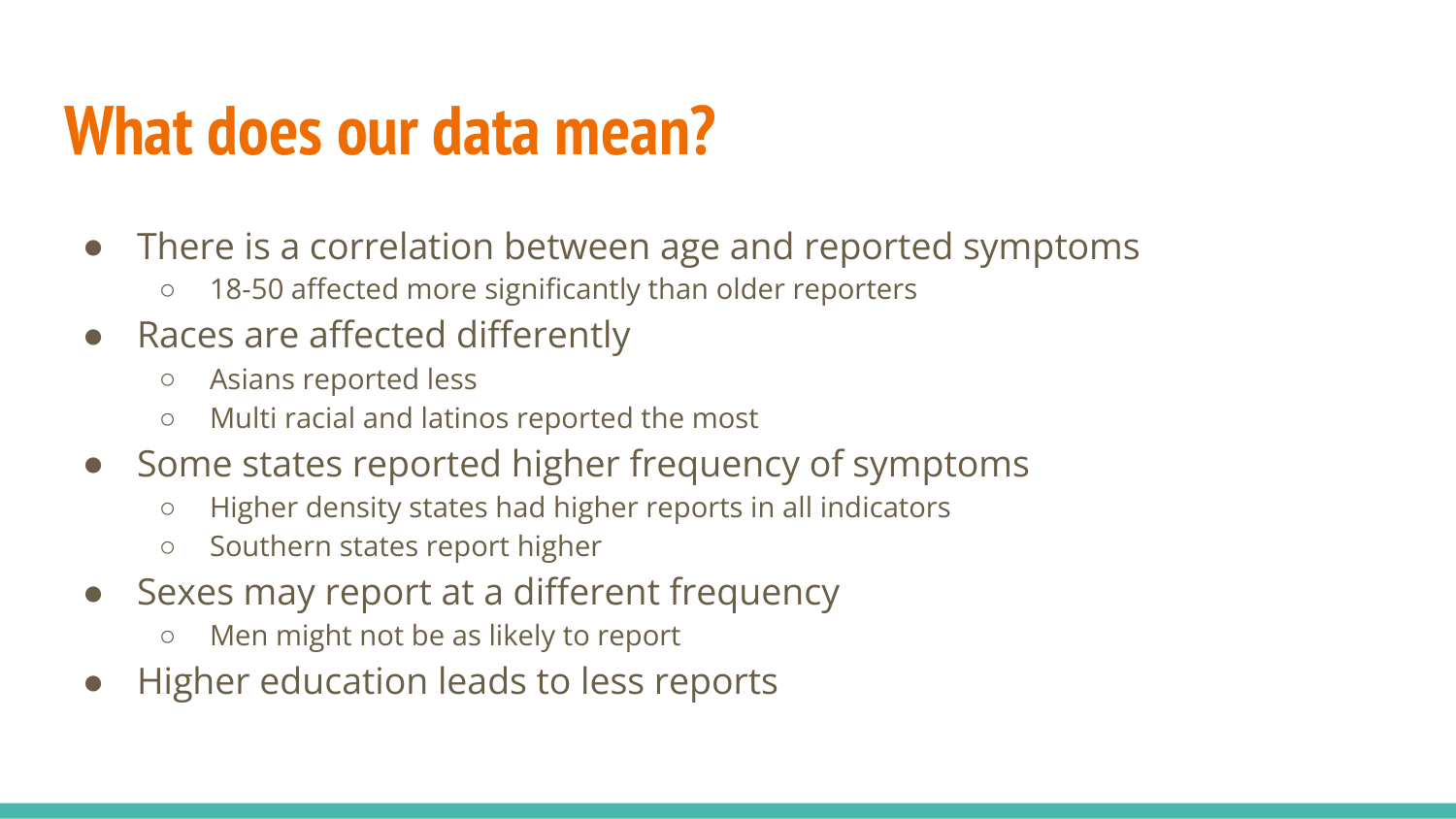

# What does our data mean?
There is a correlation between age and reported symptoms
18-50 affected more significantly than older reporters
Races are affected differently
Asians reported less
Multi racial and latinos reported the most
Some states reported higher frequency of symptoms
Higher density states had higher reports in all indicators
Southern states report higher
Sexes may report at a different frequency
Men might not be as likely to report
Higher education leads to less reports